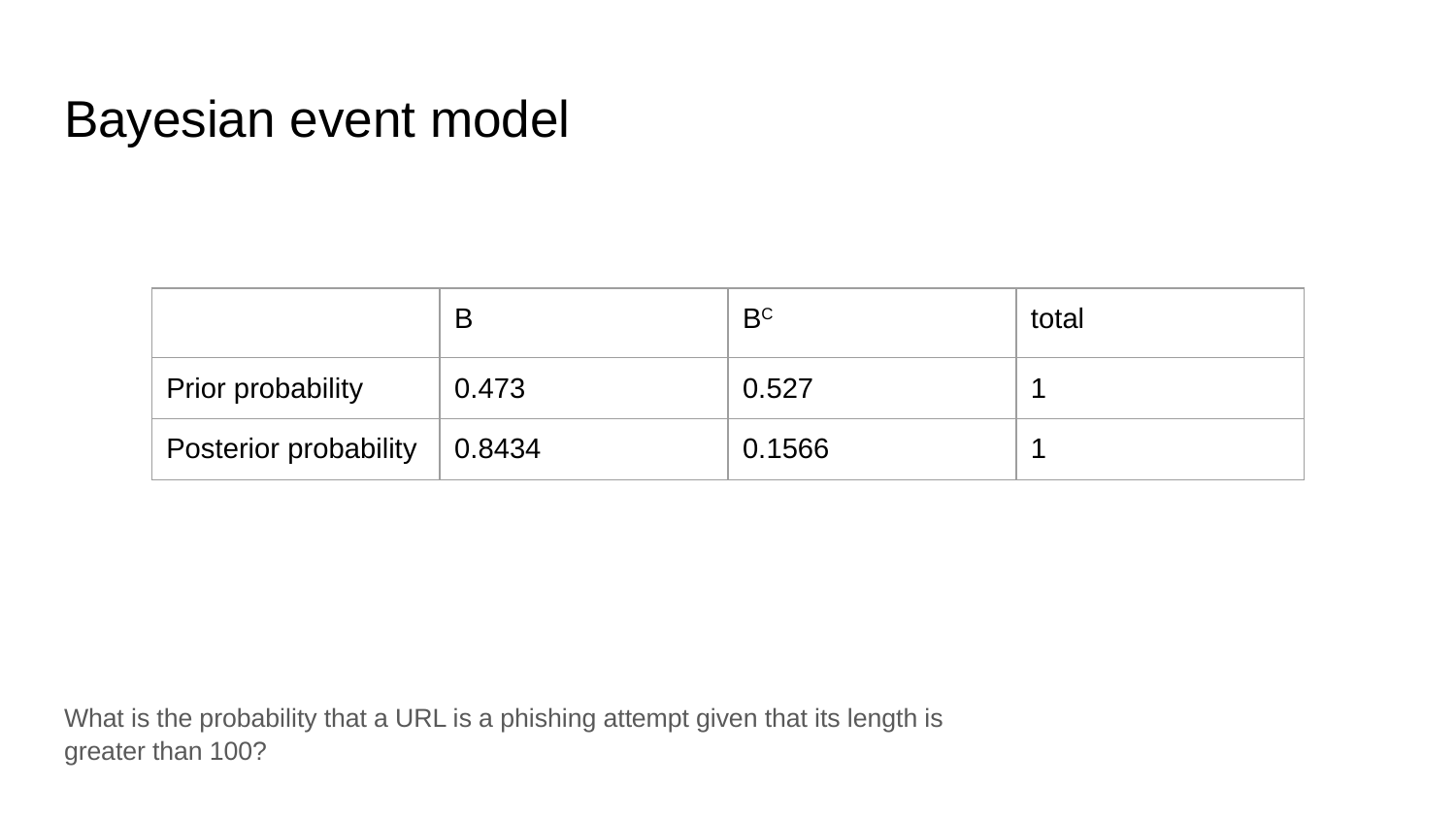

# Bayesian event model
|  | B | BC | total |
| --- | --- | --- | --- |
| Prior probability | 0.473 | 0.527 | 1 |
| Posterior probability | 0.8434 | 0.1566 | 1 |
What is the probability that a URL is a phishing attempt given that its length is greater than 100?